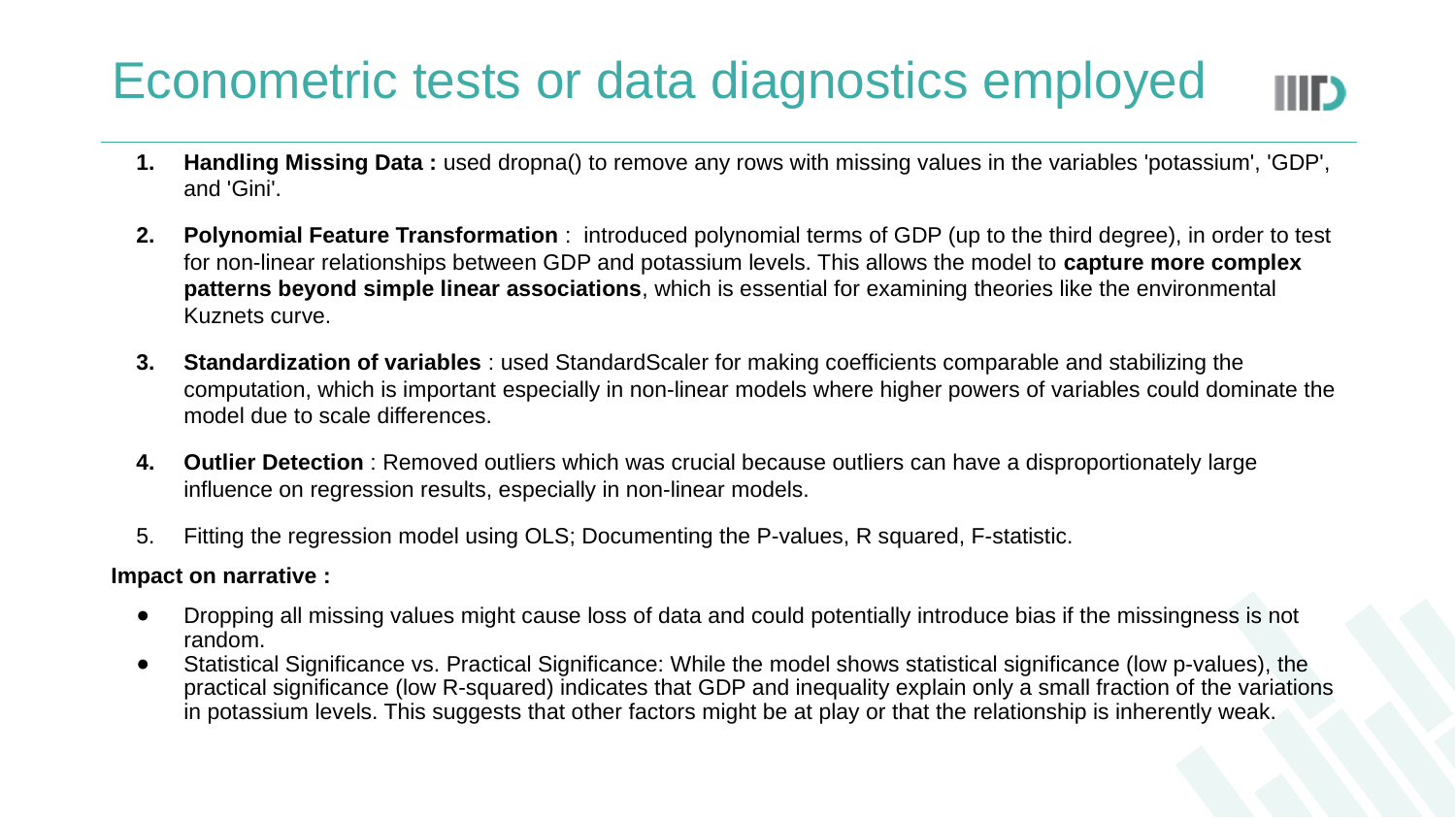

# Econometric tests or data diagnostics employed
Handling Missing Data : used dropna() to remove any rows with missing values in the variables 'potassium', 'GDP', and 'Gini'.
Polynomial Feature Transformation :  introduced polynomial terms of GDP (up to the third degree), in order to test for non-linear relationships between GDP and potassium levels. This allows the model to capture more complex patterns beyond simple linear associations, which is essential for examining theories like the environmental Kuznets curve.
Standardization of variables : used StandardScaler for making coefficients comparable and stabilizing the computation, which is important especially in non-linear models where higher powers of variables could dominate the model due to scale differences.
Outlier Detection : Removed outliers which was crucial because outliers can have a disproportionately large influence on regression results, especially in non-linear models.
Fitting the regression model using OLS; Documenting the P-values, R squared, F-statistic.
Impact on narrative :
Dropping all missing values might cause loss of data and could potentially introduce bias if the missingness is not random.
Statistical Significance vs. Practical Significance: While the model shows statistical significance (low p-values), the practical significance (low R-squared) indicates that GDP and inequality explain only a small fraction of the variations in potassium levels. This suggests that other factors might be at play or that the relationship is inherently weak.